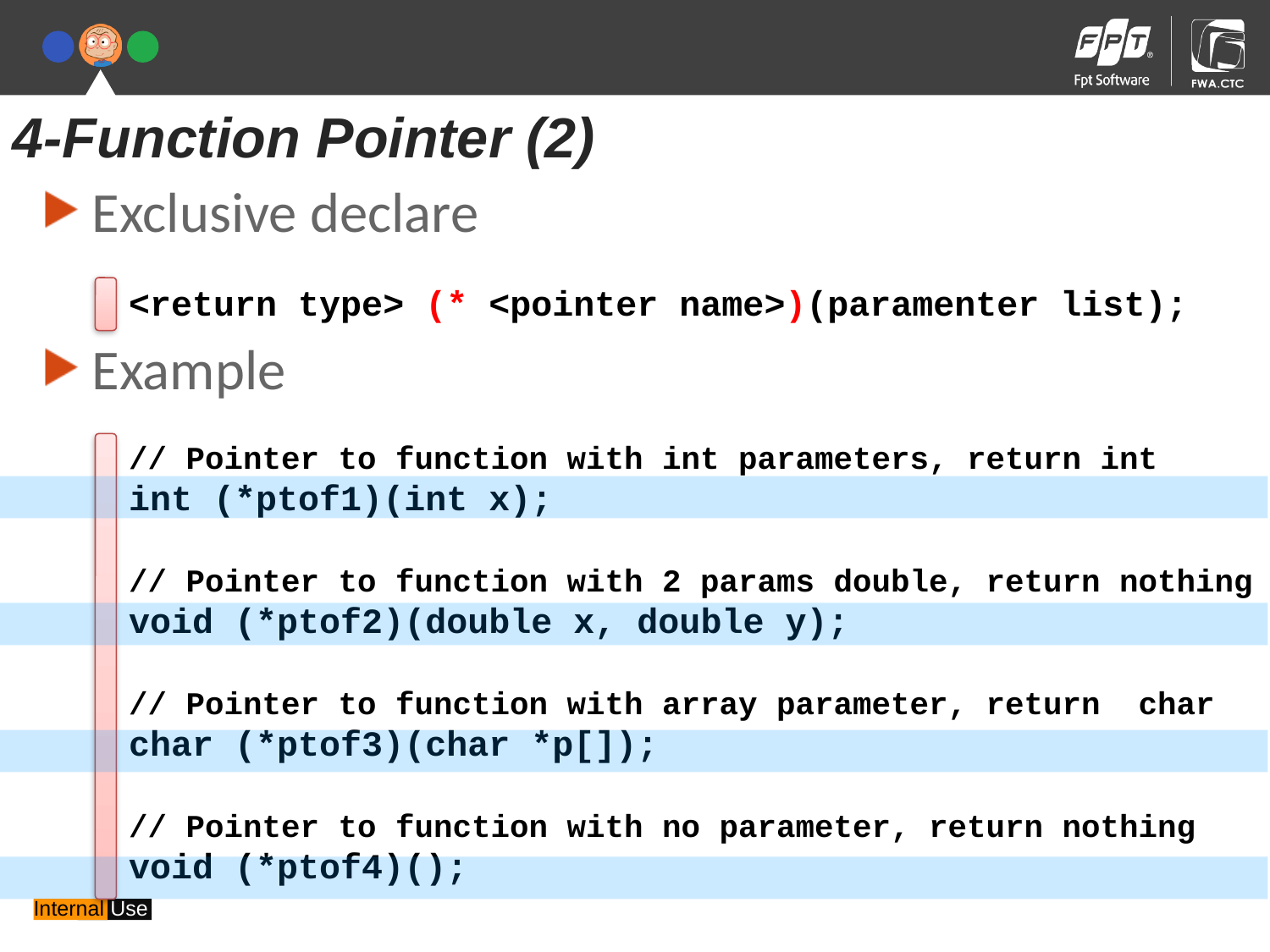

4-Function Pointer (2)
Exclusive declare

Example
<return type> (* <pointer name>)(paramenter list);

// Pointer to function with int parameters, return int
int (*ptof1)(int x);

// Pointer to function with 2 params double, return nothing
void (*ptof2)(double x, double y);

// Pointer to function with array parameter, return  char
char (*ptof3)(char *p[]);

// Pointer to function with no parameter, return nothing
void (*ptof4)();